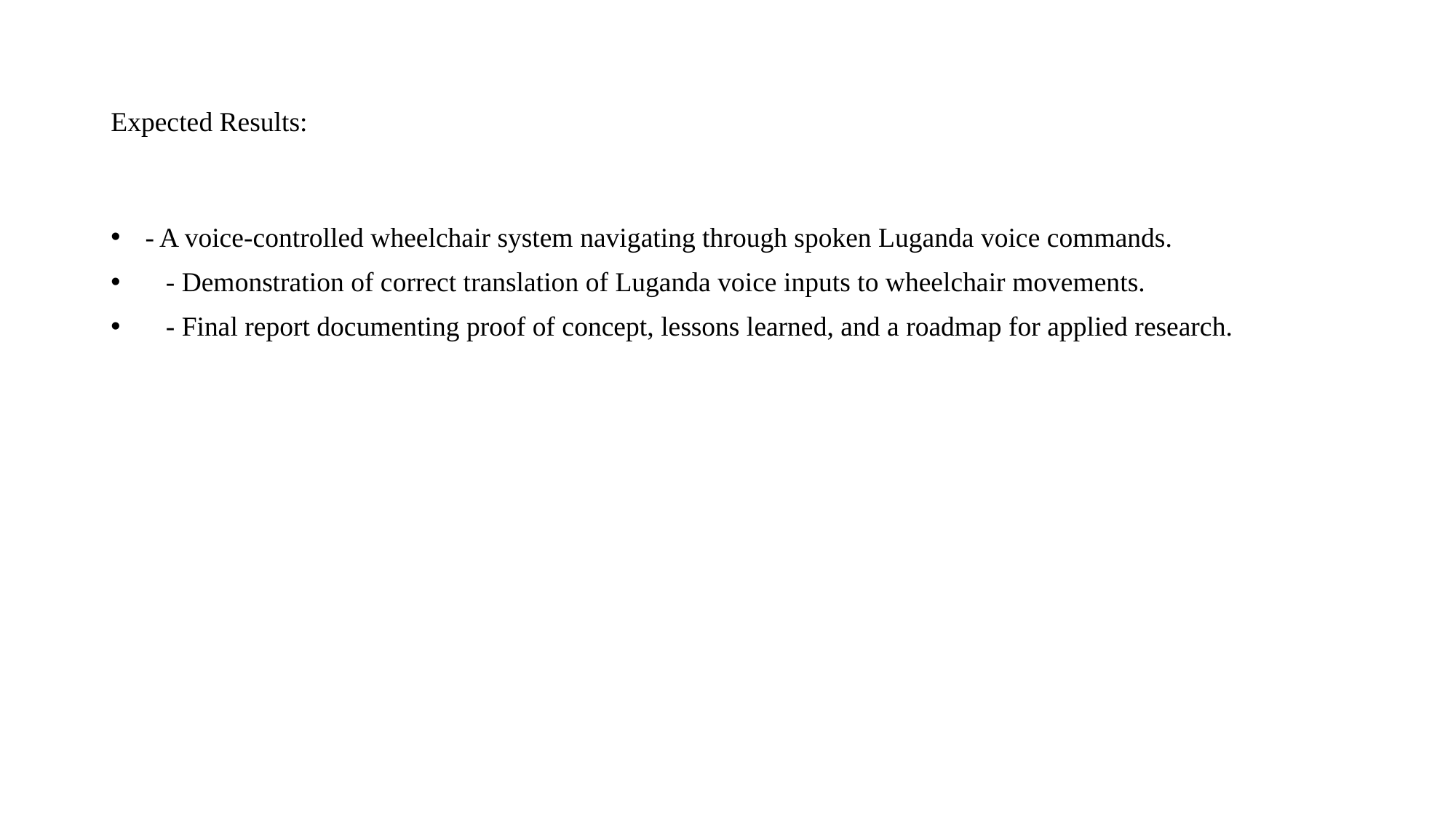

# Expected Results:
 - A voice-controlled wheelchair system navigating through spoken Luganda voice commands.
    - Demonstration of correct translation of Luganda voice inputs to wheelchair movements.
    - Final report documenting proof of concept, lessons learned, and a roadmap for applied research.